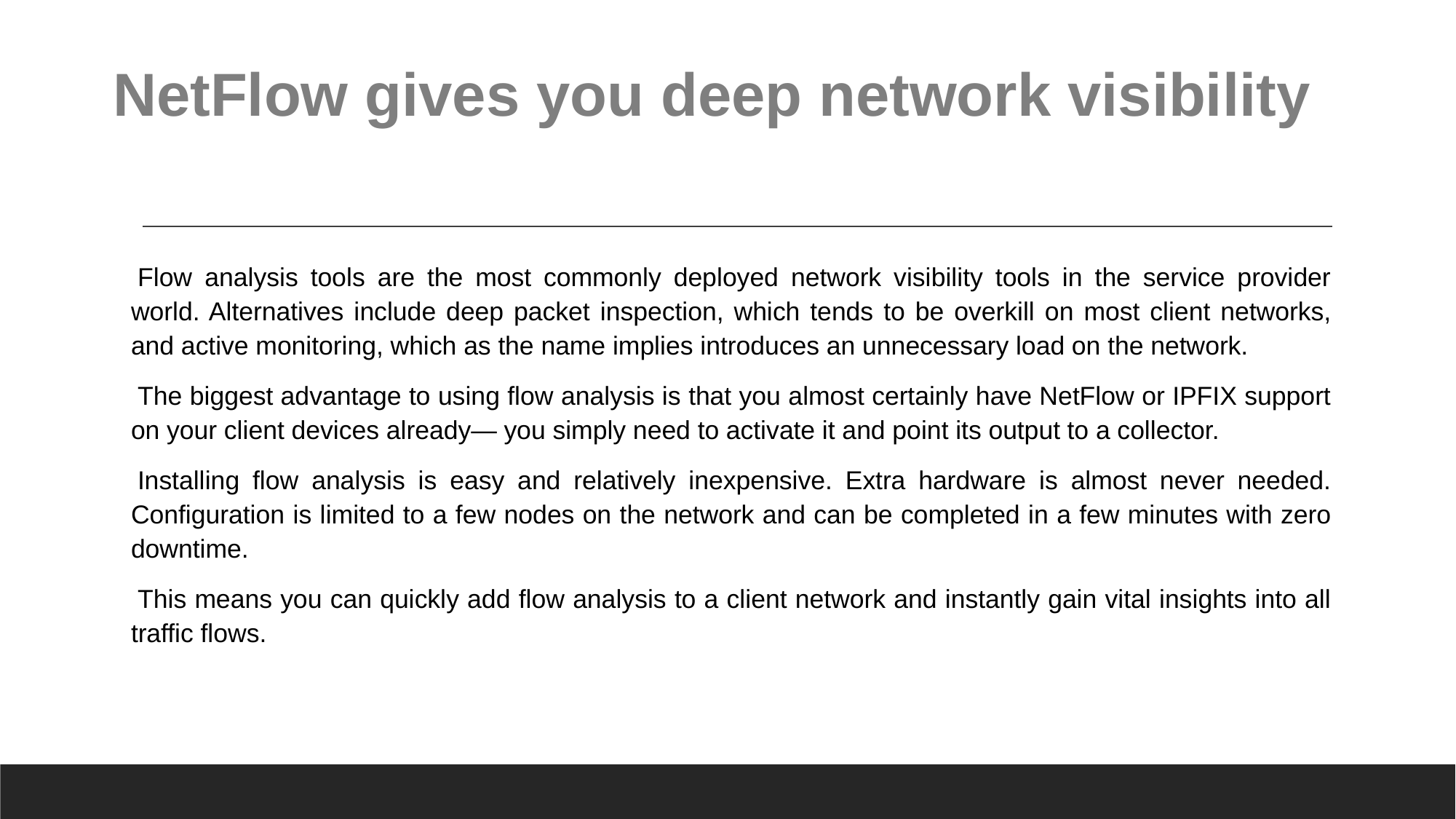

# NetFlow gives you deep network visibility
Flow analysis tools are the most commonly deployed network visibility tools in the service provider world. Alternatives include deep packet inspection, which tends to be overkill on most client networks, and active monitoring, which as the name implies introduces an unnecessary load on the network.
The biggest advantage to using flow analysis is that you almost certainly have NetFlow or IPFIX support on your client devices already— you simply need to activate it and point its output to a collector.
Installing flow analysis is easy and relatively inexpensive. Extra hardware is almost never needed. Configuration is limited to a few nodes on the network and can be completed in a few minutes with zero downtime.
This means you can quickly add flow analysis to a client network and instantly gain vital insights into all traffic flows.